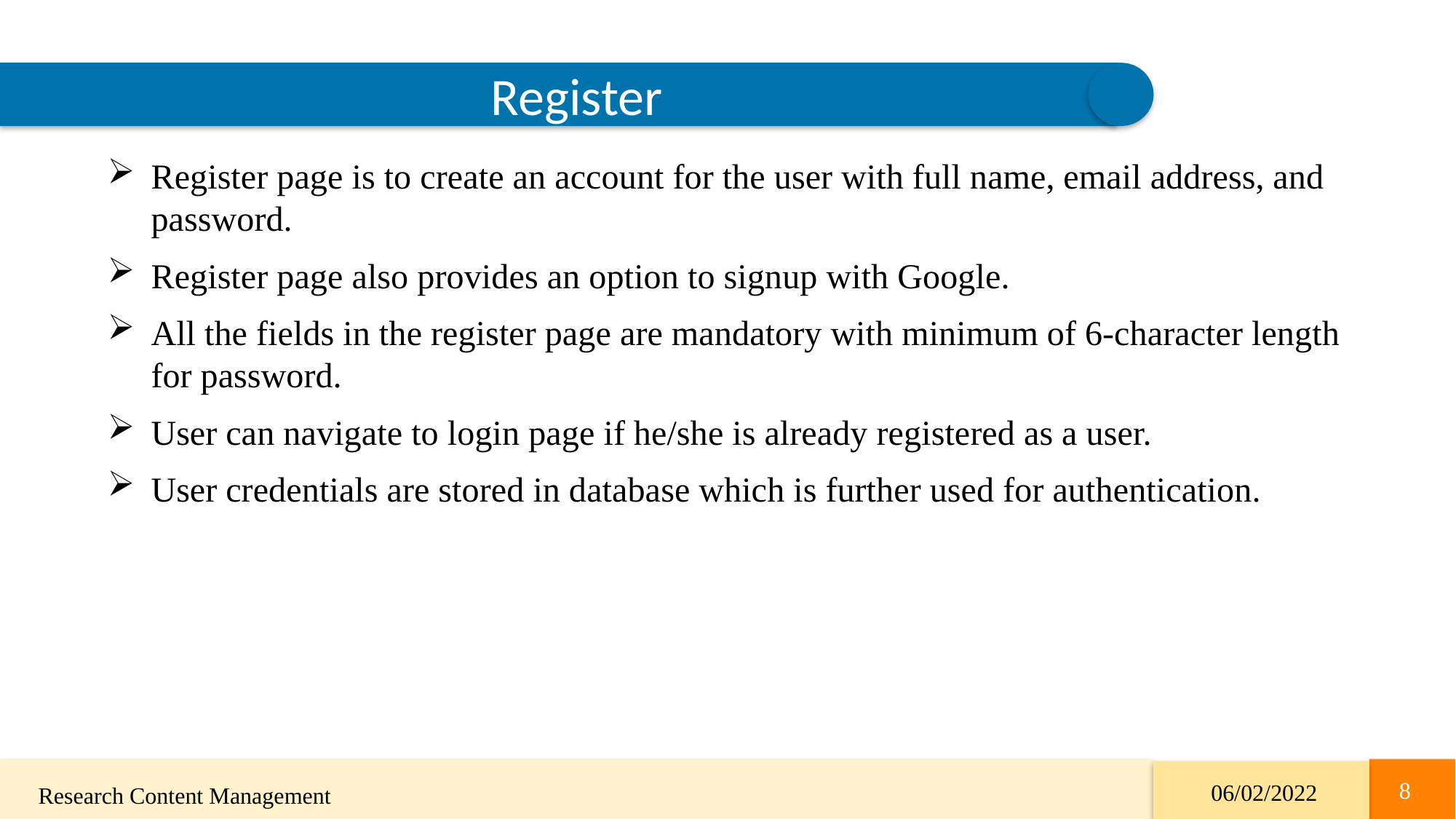

Register

Register page is to create an account for the user with full name, email address, and password.
Register page also provides an option to signup with Google.
All the fields in the register page are mandatory with minimum of 6-character length for password.
User can navigate to login page if he/she is already registered as a user.
User credentials are stored in database which is further used for authentication.

8

8
06/02/2022
 Research Content Management